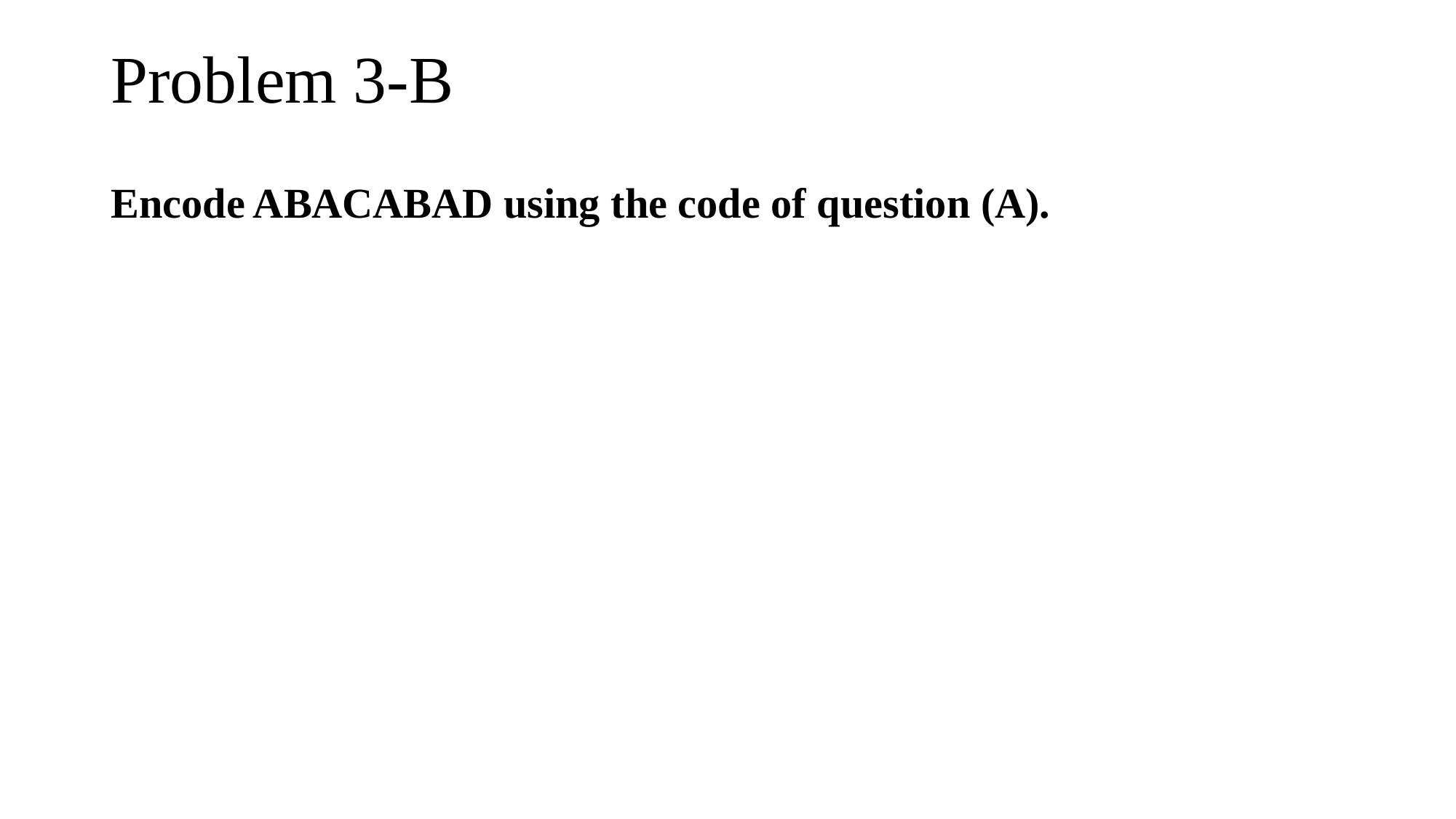

# Problem 3-B
Encode ABACABAD using the code of question (A).